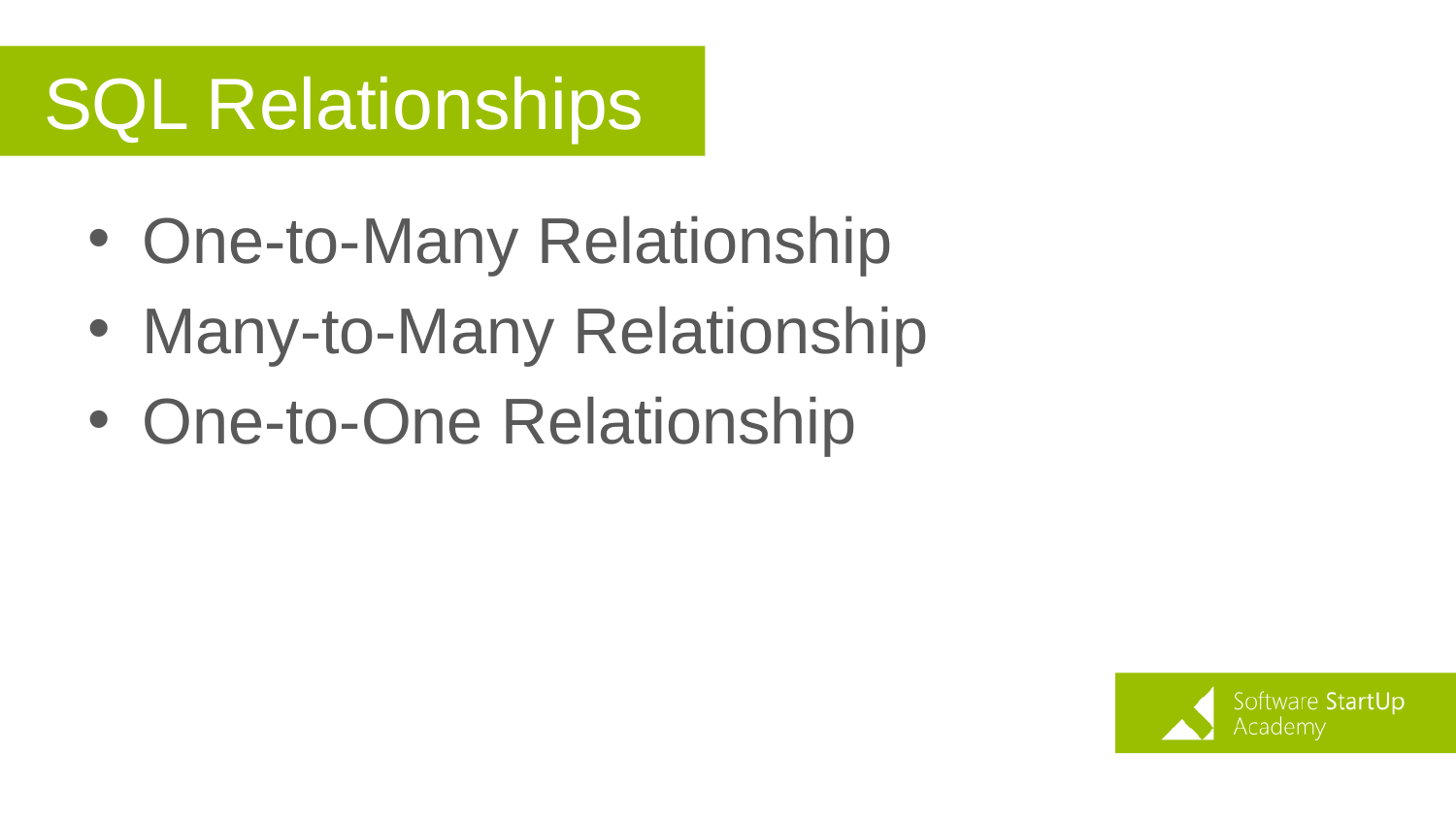

# SQL Relationships
One-to-Many Relationship
Many-to-Many Relationship
One-to-One Relationship